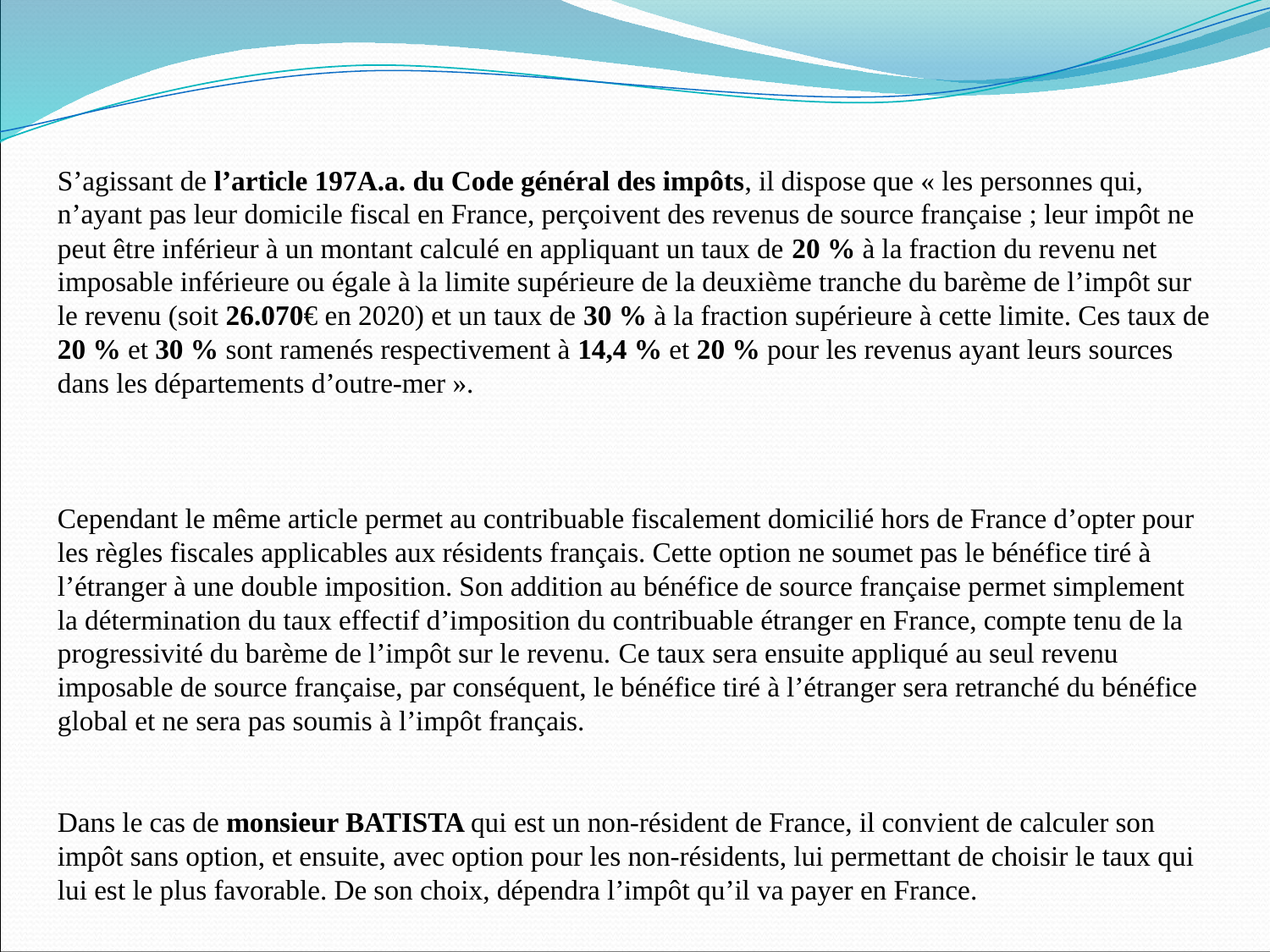

S’agissant de l’article 197A.a. du Code général des impôts, il dispose que « les personnes qui, n’ayant pas leur domicile fiscal en France, perçoivent des revenus de source française ; leur impôt ne peut être inférieur à un montant calculé en appliquant un taux de 20 % à la fraction du revenu net imposable inférieure ou égale à la limite supérieure de la deuxième tranche du barème de l’impôt sur le revenu (soit 26.070€ en 2020) et un taux de 30 % à la fraction supérieure à cette limite. Ces taux de 20 % et 30 % sont ramenés respectivement à 14,4 % et 20 % pour les revenus ayant leurs sources dans les départements d’outre-mer ».

Cependant le même article permet au contribuable fiscalement domicilié hors de France d’opter pour les règles fiscales applicables aux résidents français. Cette option ne soumet pas le bénéfice tiré à l’étranger à une double imposition. Son addition au bénéfice de source française permet simplement la détermination du taux effectif d’imposition du contribuable étranger en France, compte tenu de la progressivité du barème de l’impôt sur le revenu. Ce taux sera ensuite appliqué au seul revenu imposable de source française, par conséquent, le bénéfice tiré à l’étranger sera retranché du bénéfice global et ne sera pas soumis à l’impôt français.

Dans le cas de monsieur BATISTA qui est un non-résident de France, il convient de calculer son impôt sans option, et ensuite, avec option pour les non-résidents, lui permettant de choisir le taux qui lui est le plus favorable. De son choix, dépendra l’impôt qu’il va payer en France.